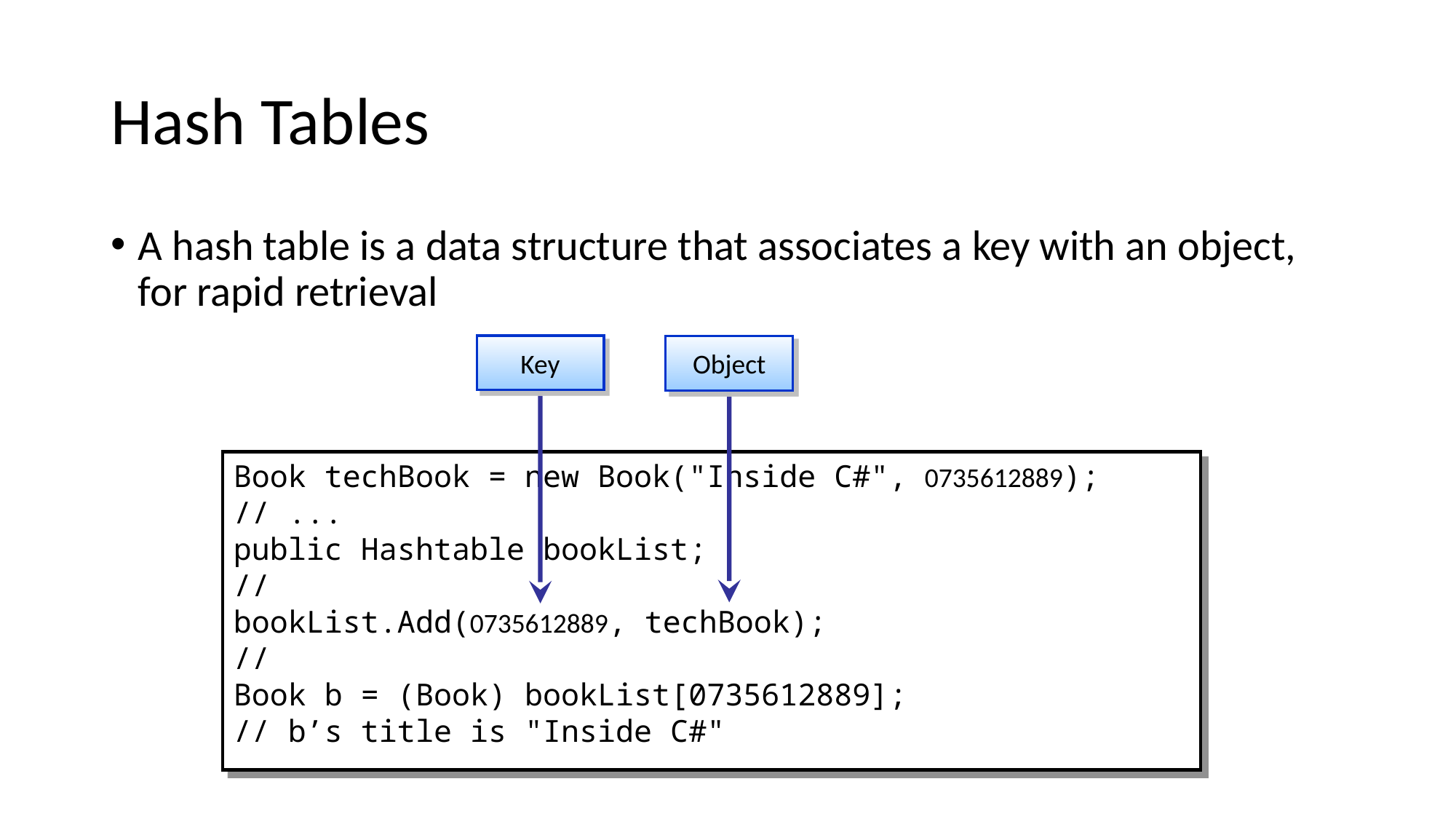

# Hash Tables
A hash table is a data structure that associates a key with an object, for rapid retrieval

Key
Object

Book techBook = new Book("Inside C#", 0735612889);
// ...
public Hashtable bookList;
//
bookList.Add(0735612889, techBook);
//
Book b = (Book) bookList[0735612889];
// b’s title is "Inside C#"